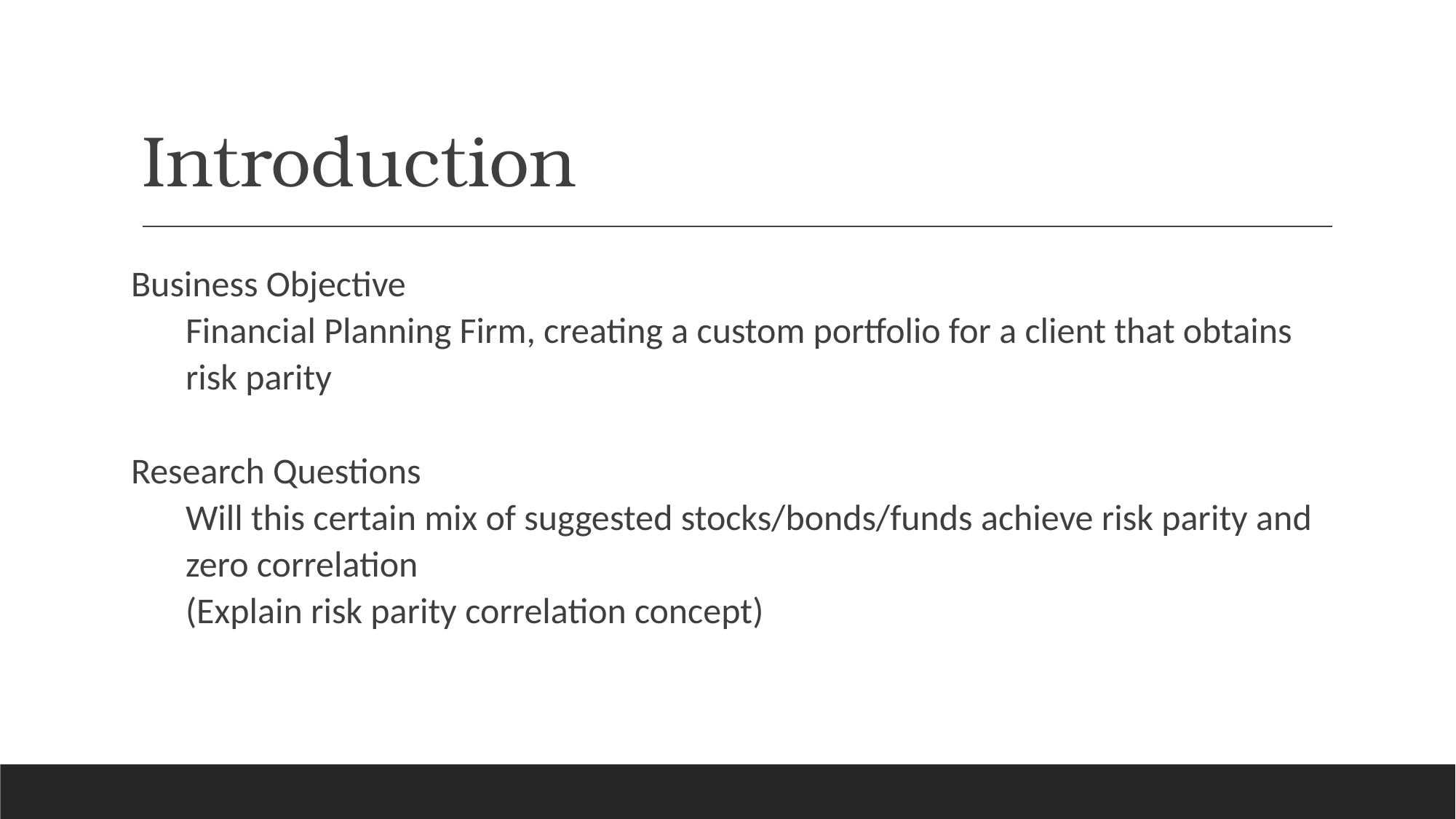

# Introduction
Business Objective
Financial Planning Firm, creating a custom portfolio for a client that obtains risk parity

Research Questions
Will this certain mix of suggested stocks/bonds/funds achieve risk parity and zero correlation
(Explain risk parity correlation concept)